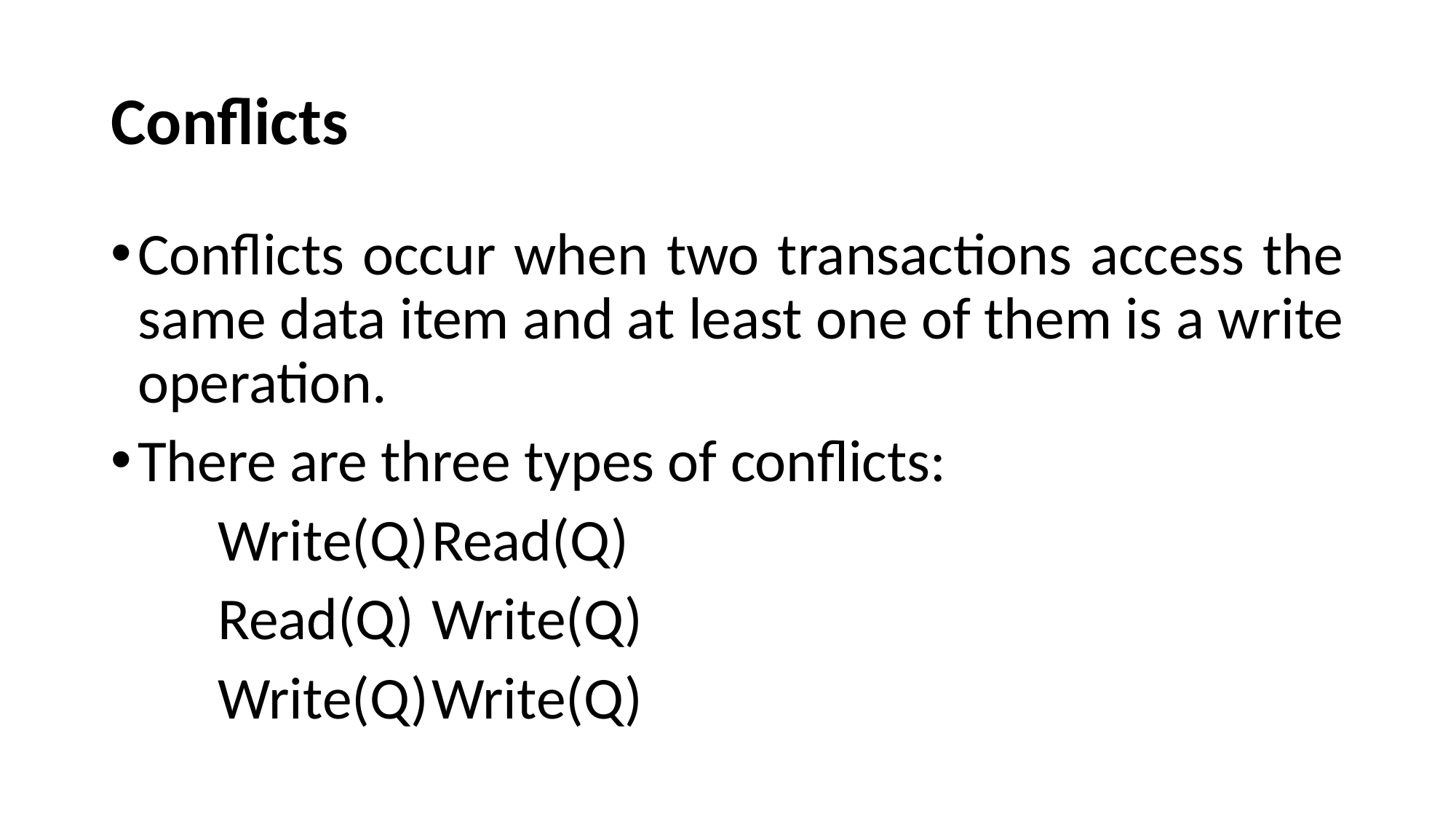

# Conflicts
Conflicts occur when two transactions access the same data item and at least one of them is a write operation.
There are three types of conflicts:
	Write(Q)		Read(Q)
	Read(Q)		Write(Q)
	Write(Q)		Write(Q)